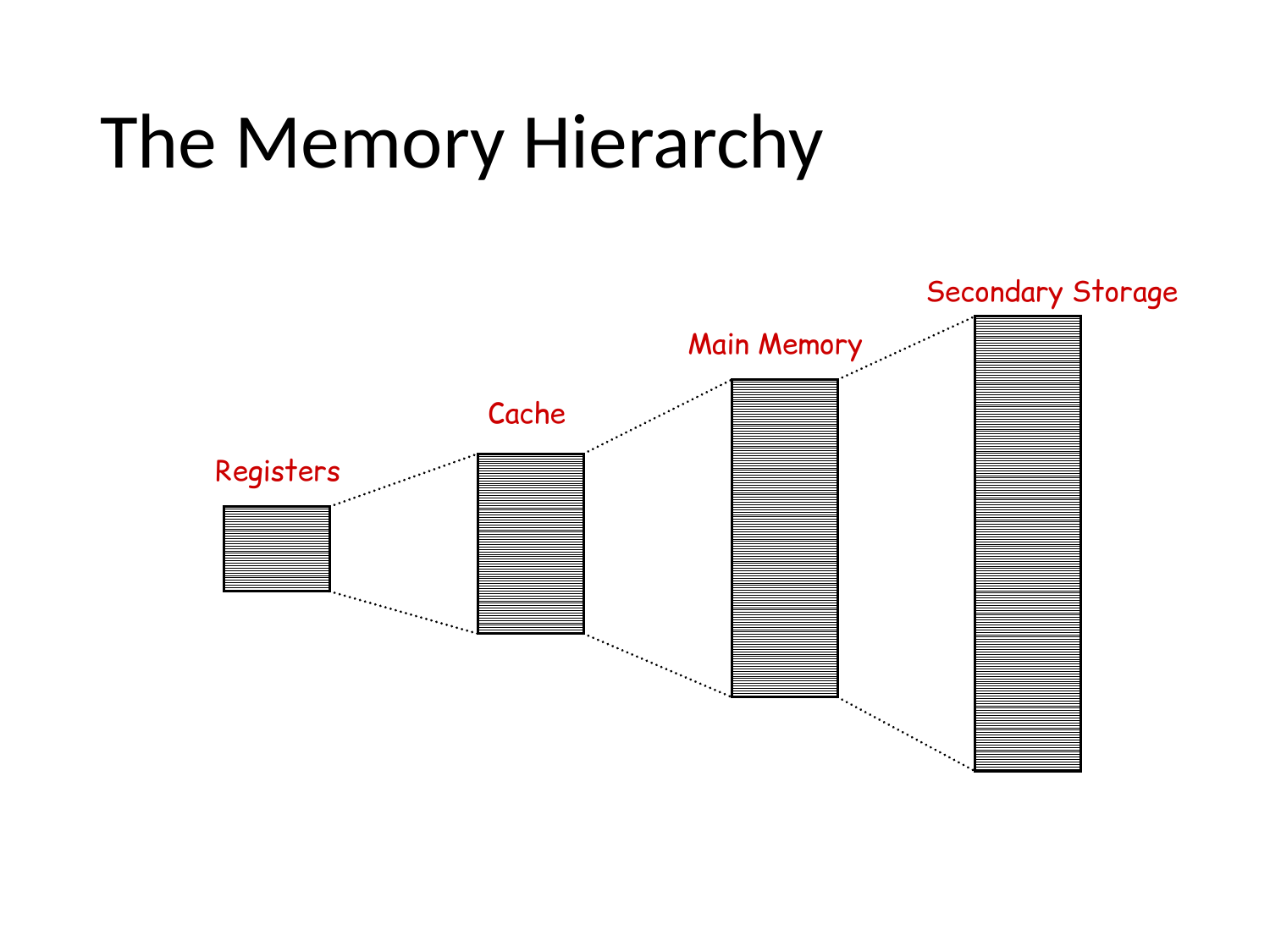

# The Memory Hierarchy
Secondary Storage

Main Memory

Cache
Registers